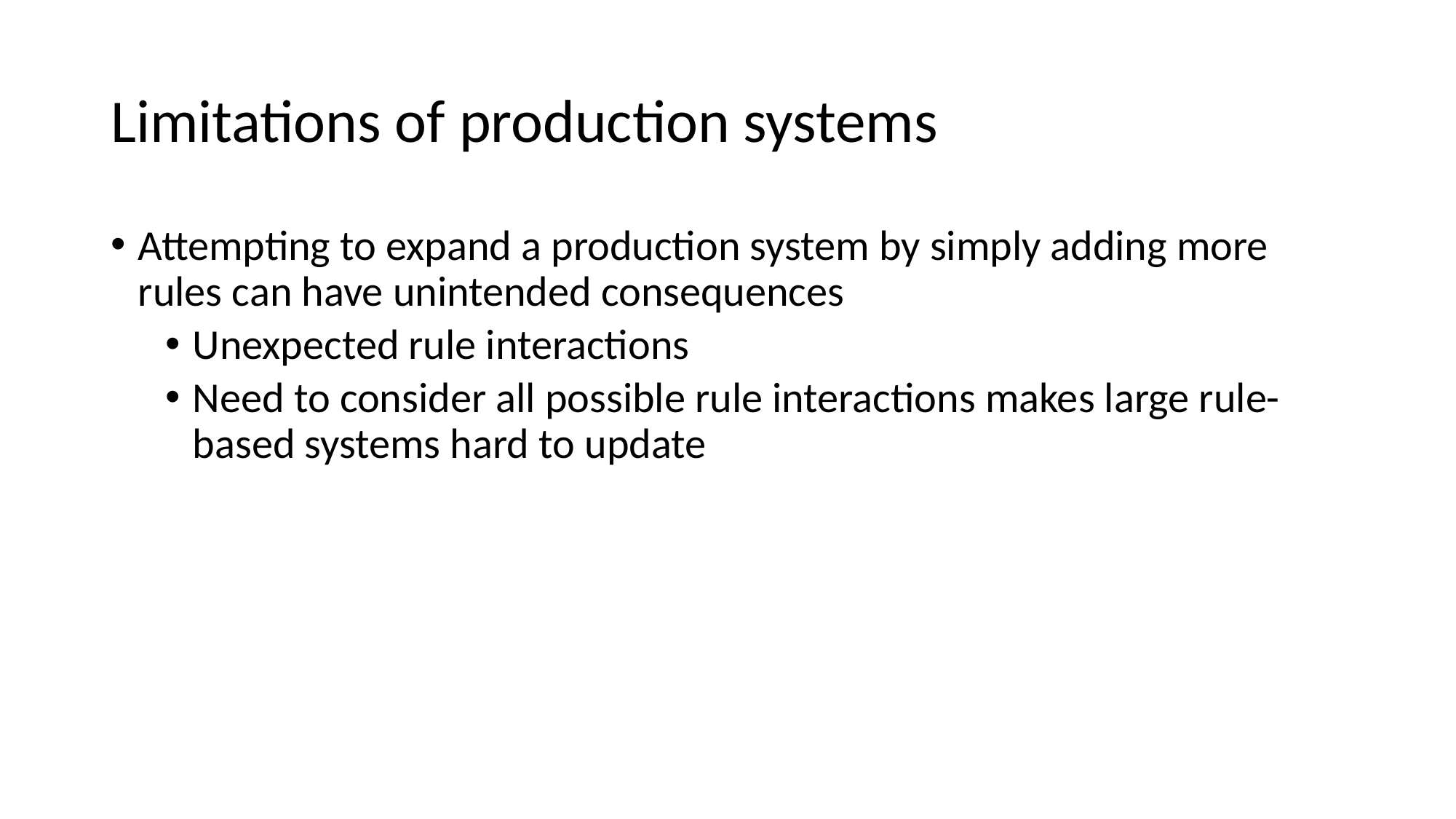

# Limitations of production systems
Attempting to expand a production system by simply adding more rules can have unintended consequences
Unexpected rule interactions
Need to consider all possible rule interactions makes large rule-based systems hard to update